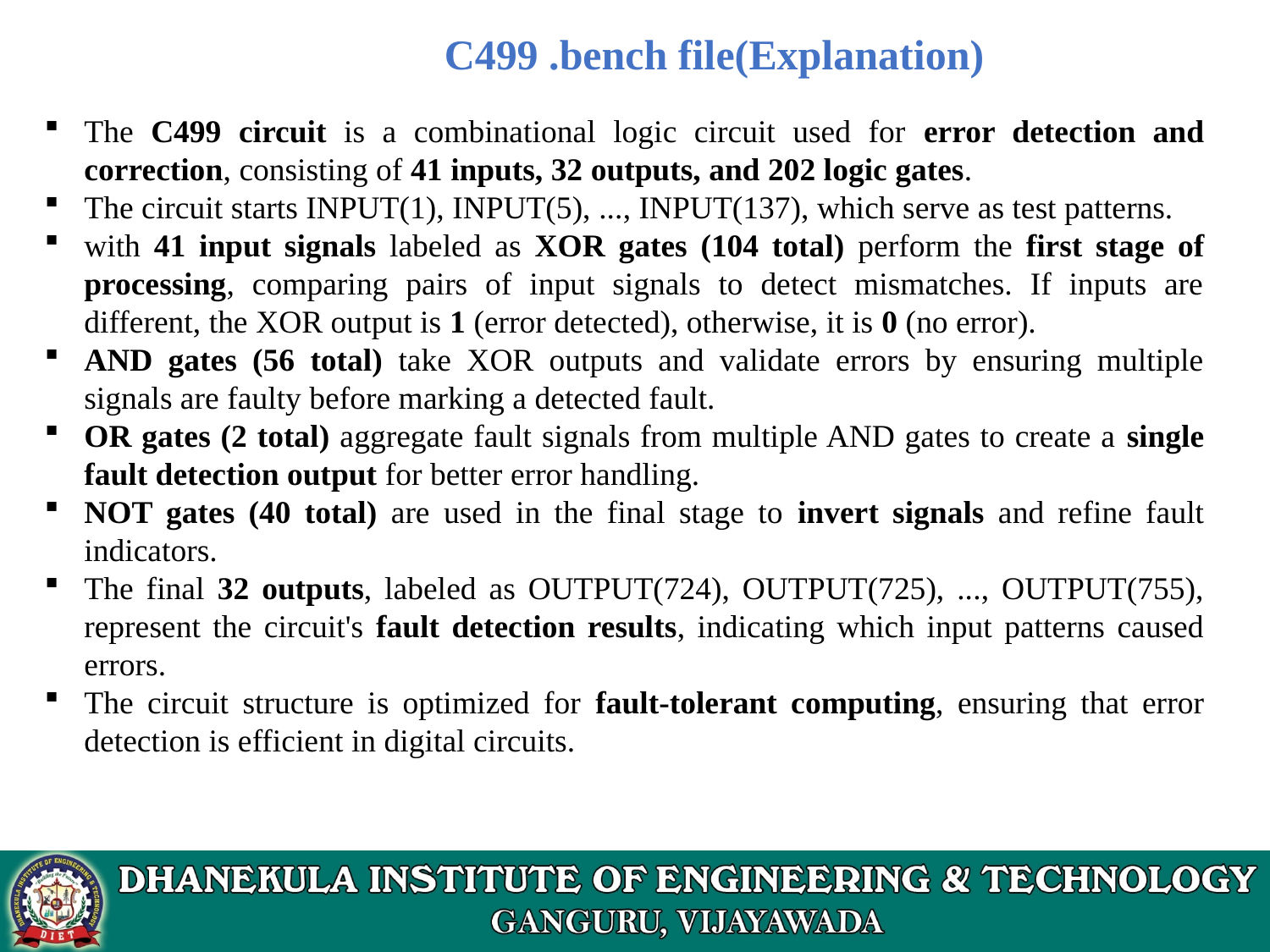

C499 .bench file(Explanation)
The C499 circuit is a combinational logic circuit used for error detection and correction, consisting of 41 inputs, 32 outputs, and 202 logic gates.
The circuit starts INPUT(1), INPUT(5), ..., INPUT(137), which serve as test patterns.
with 41 input signals labeled as XOR gates (104 total) perform the first stage of processing, comparing pairs of input signals to detect mismatches. If inputs are different, the XOR output is 1 (error detected), otherwise, it is 0 (no error).
AND gates (56 total) take XOR outputs and validate errors by ensuring multiple signals are faulty before marking a detected fault.
OR gates (2 total) aggregate fault signals from multiple AND gates to create a single fault detection output for better error handling.
NOT gates (40 total) are used in the final stage to invert signals and refine fault indicators.
The final 32 outputs, labeled as OUTPUT(724), OUTPUT(725), ..., OUTPUT(755), represent the circuit's fault detection results, indicating which input patterns caused errors.
The circuit structure is optimized for fault-tolerant computing, ensuring that error detection is efficient in digital circuits.